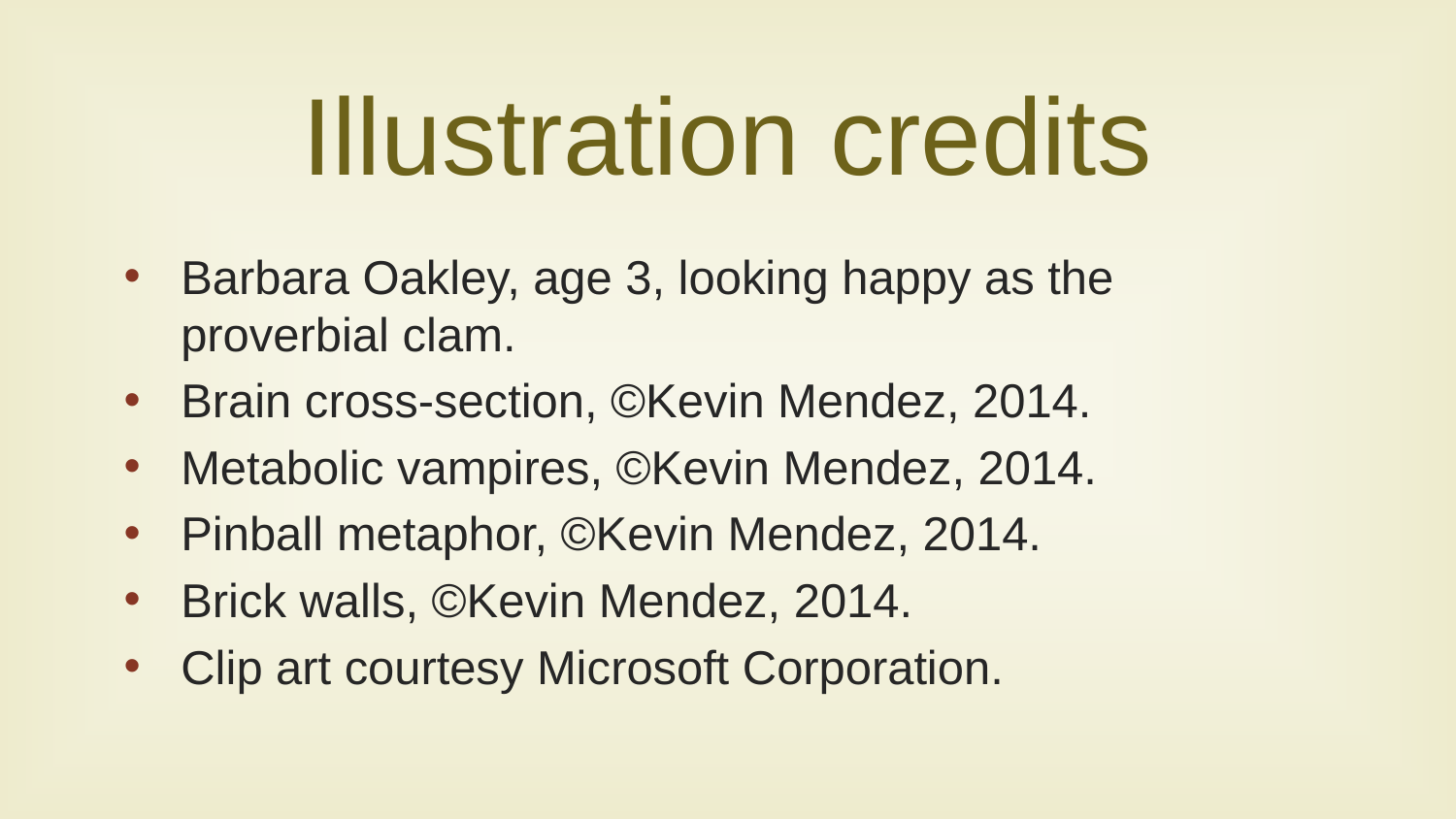

# Illustration credits
Barbara Oakley, age 3, looking happy as the proverbial clam.
Brain cross-section, ©Kevin Mendez, 2014.
Metabolic vampires, ©Kevin Mendez, 2014.
Pinball metaphor, ©Kevin Mendez, 2014.
Brick walls, ©Kevin Mendez, 2014.
Clip art courtesy Microsoft Corporation.